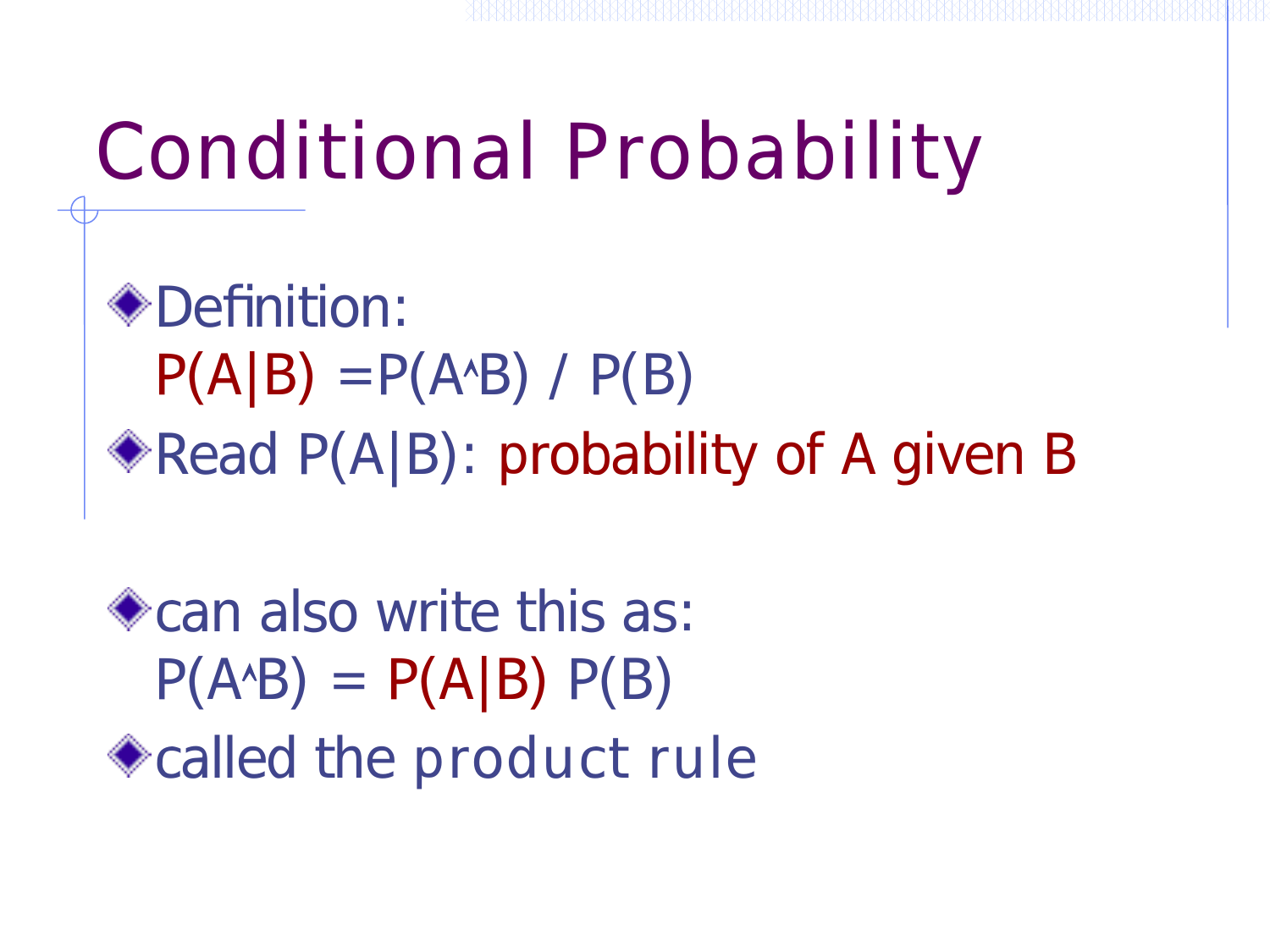

# Conditional Probability
Definition:
P(A|B) =P(A∧B) / P(B)
Read P(A|B): probability of A given B

can also write this as:
P(A∧B) = P(A|B) P(B)
called the product rule